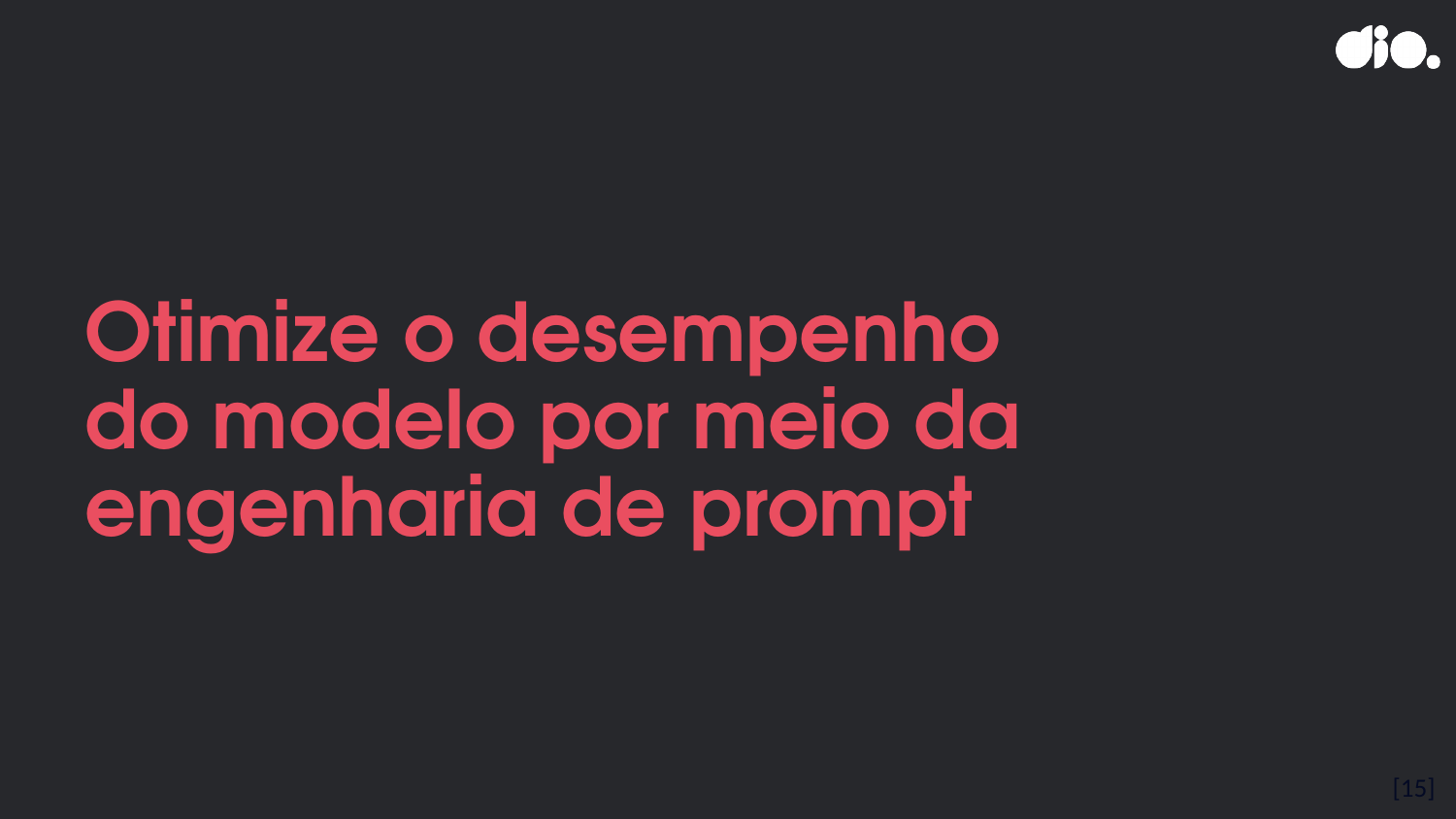

# Otimize o desempenho do modelo por meio da engenharia de prompt
[15]